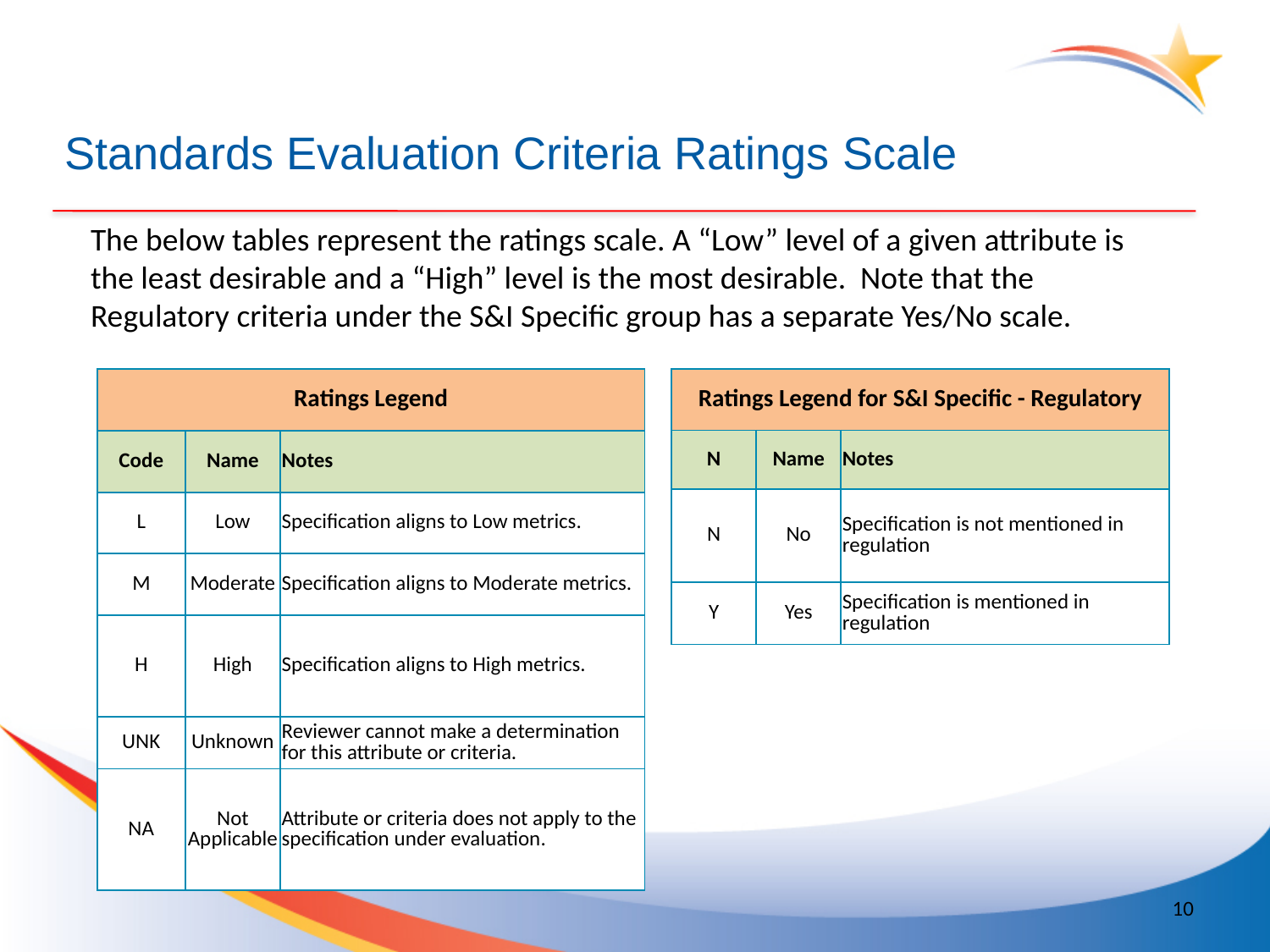

# Standards Evaluation Criteria Ratings Scale
The below tables represent the ratings scale. A “Low” level of a given attribute is the least desirable and a “High” level is the most desirable.  Note that the Regulatory criteria under the S&I Specific group has a separate Yes/No scale.
| Ratings Legend |  |  |
| --- | --- | --- |
| Code | Name | Notes |
| L | Low | Specification aligns to Low metrics. |
| M | Moderate | Specification aligns to Moderate metrics. |
| H | High | Specification aligns to High metrics. |
| UNK | Unknown | Reviewer cannot make a determination for this attribute or criteria. |
| NA | Not Applicable | Attribute or criteria does not apply to the specification under evaluation. |
| Ratings Legend for S&I Specific - Regulatory |  |  |
| --- | --- | --- |
| N | Name | Notes |
| N | No | Specification is not mentioned in regulation |
| Y | Yes | Specification is mentioned in regulation |
10